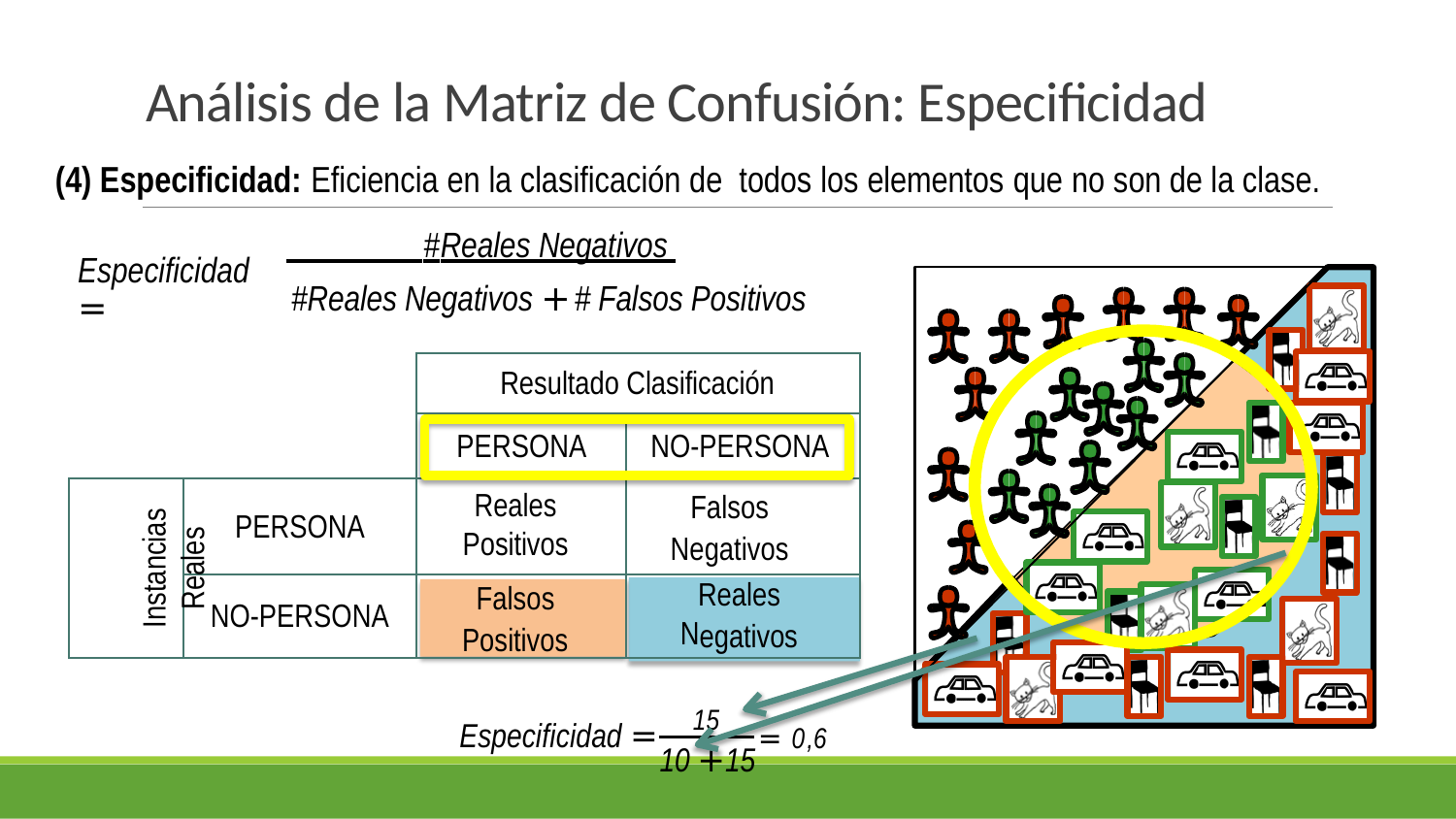

# Análisis de la Matriz de Confusión: Especificidad
(4) Especificidad: Eficiencia en la clasificación de  todos los elementos que no son de la clase.

                 #Reales Negativos

Especificidad =

#Reales Negativos + # Falsos Positivos

Resultado Clasificación

PERSONA        NO-PERSONA

PERSONA
Reales
Positivos

Falsos

Negativos
Reales
N
10 +15

Instancias
Reales

NO-PERSONA
Falsos

egativos
15     = 0,6
Positivos

Especificidad =